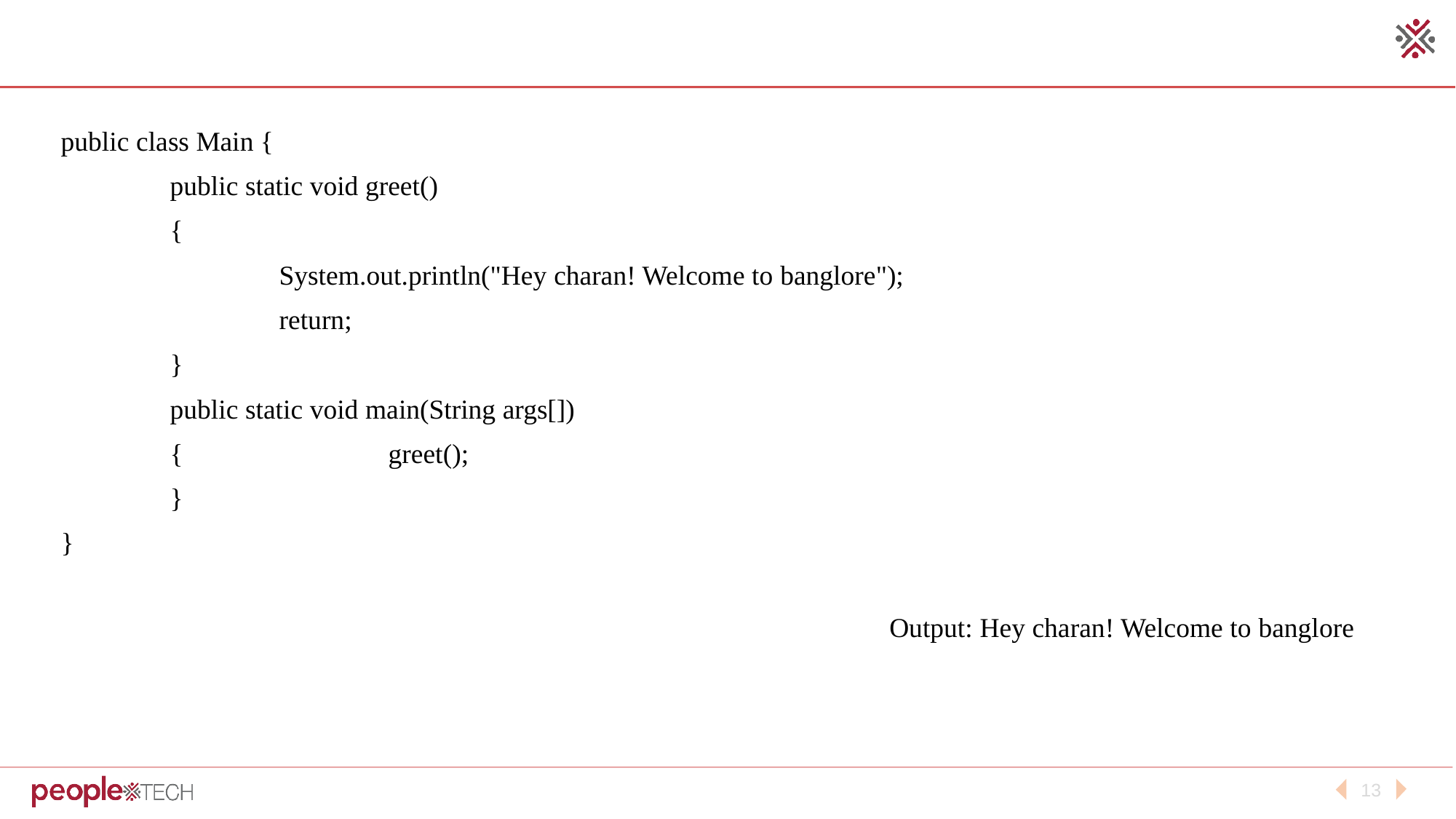

public class Main {
	public static void greet()
	{
		System.out.println("Hey charan! Welcome to banglore");
		return;
	}
	public static void main(String args[])
	{		greet();
	}
}
Output: Hey charan! Welcome to banglore